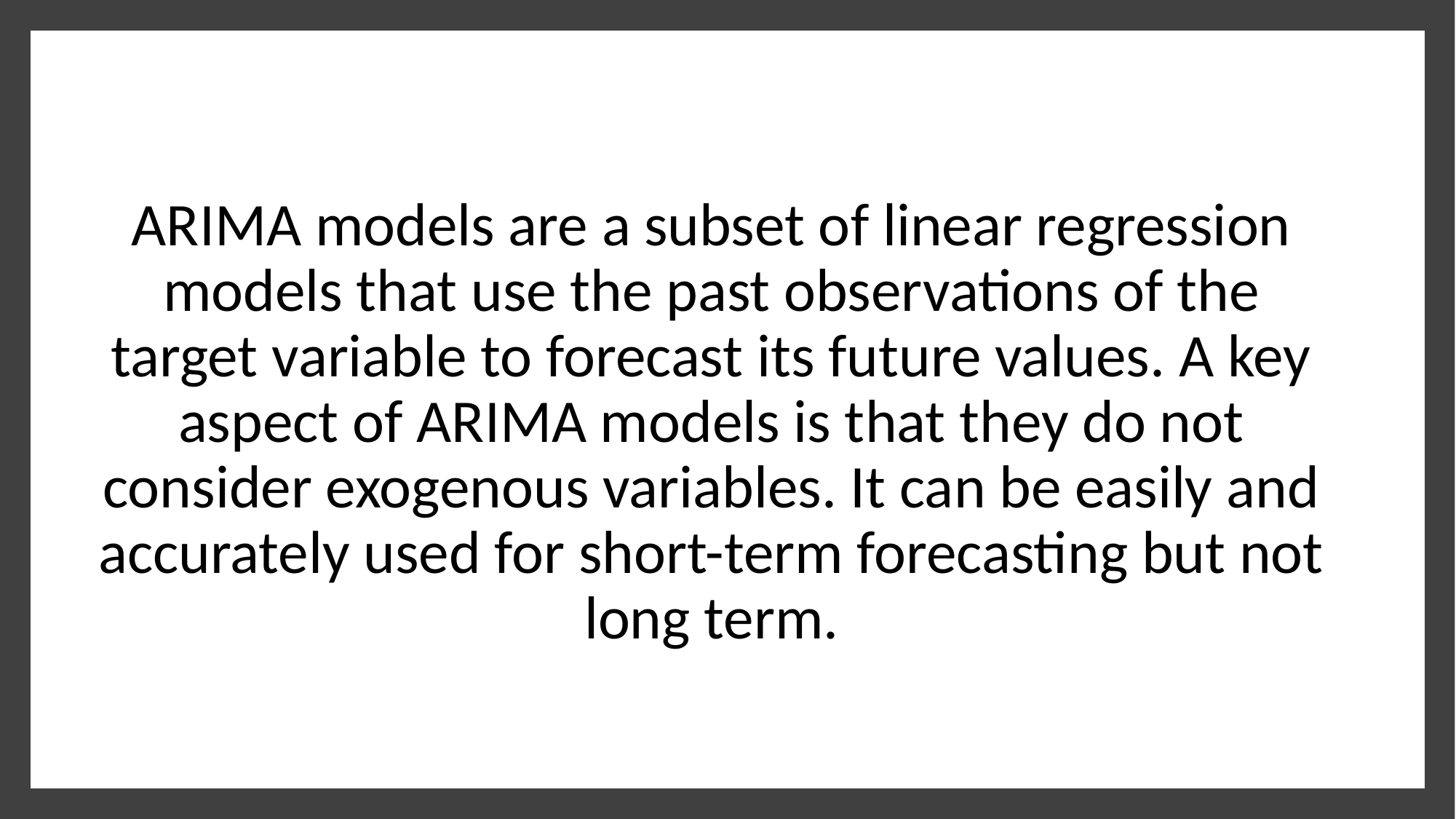

ARIMA models are a subset of linear regression models that use the past observations of the target variable to forecast its future values. A key aspect of ARIMA models is that they do not consider exogenous variables. It can be easily and accurately used for short-term forecasting but not long term.